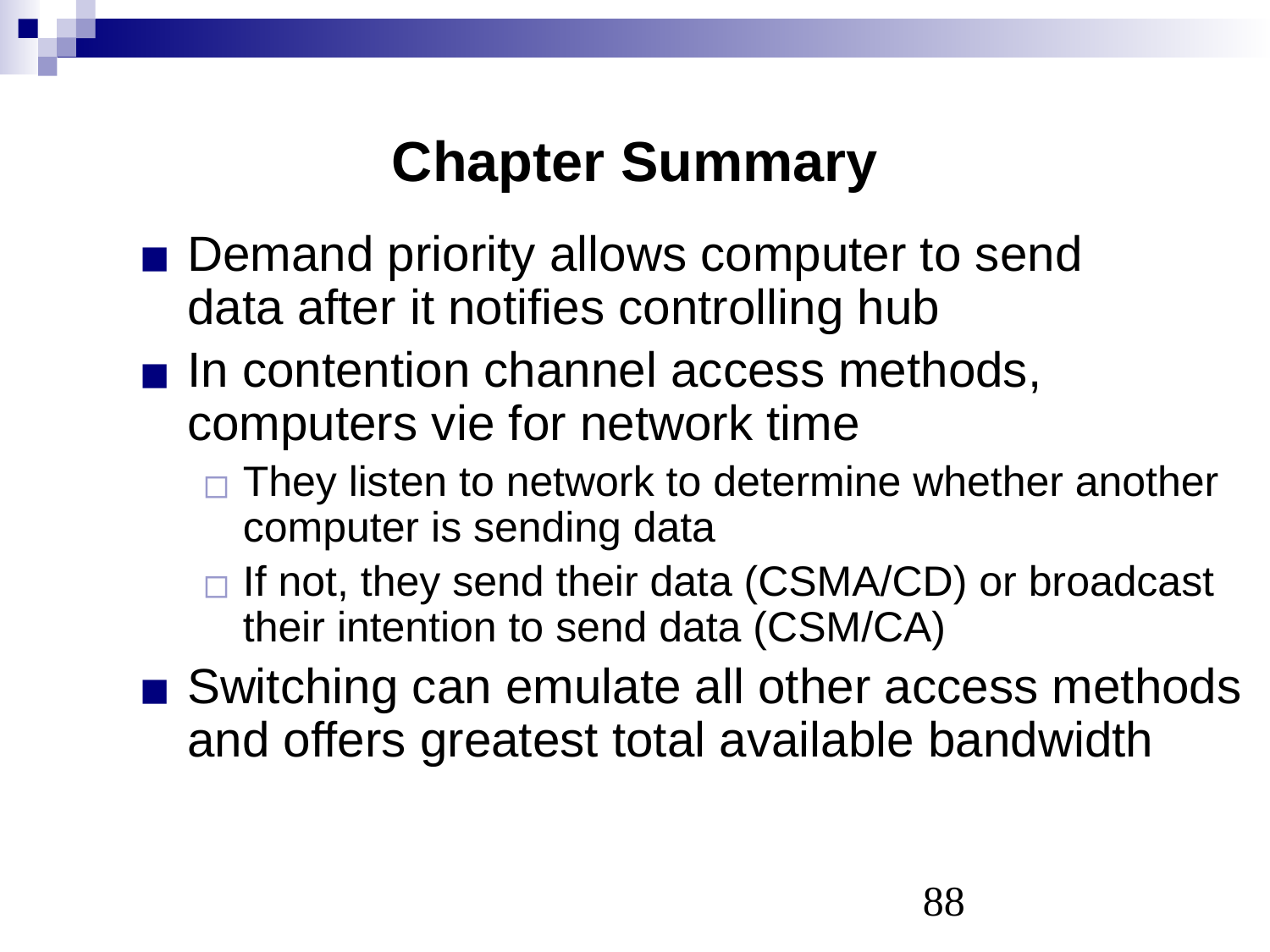

# Chapter Summary
Demand priority allows computer to send
data after it notifies controlling hub
In contention channel access methods, computers vie for network time
They listen to network to determine whether another computer is sending data
If not, they send their data (CSMA/CD) or broadcast their intention to send data (CSM/CA)
Switching can emulate all other access methods and offers greatest total available bandwidth
88